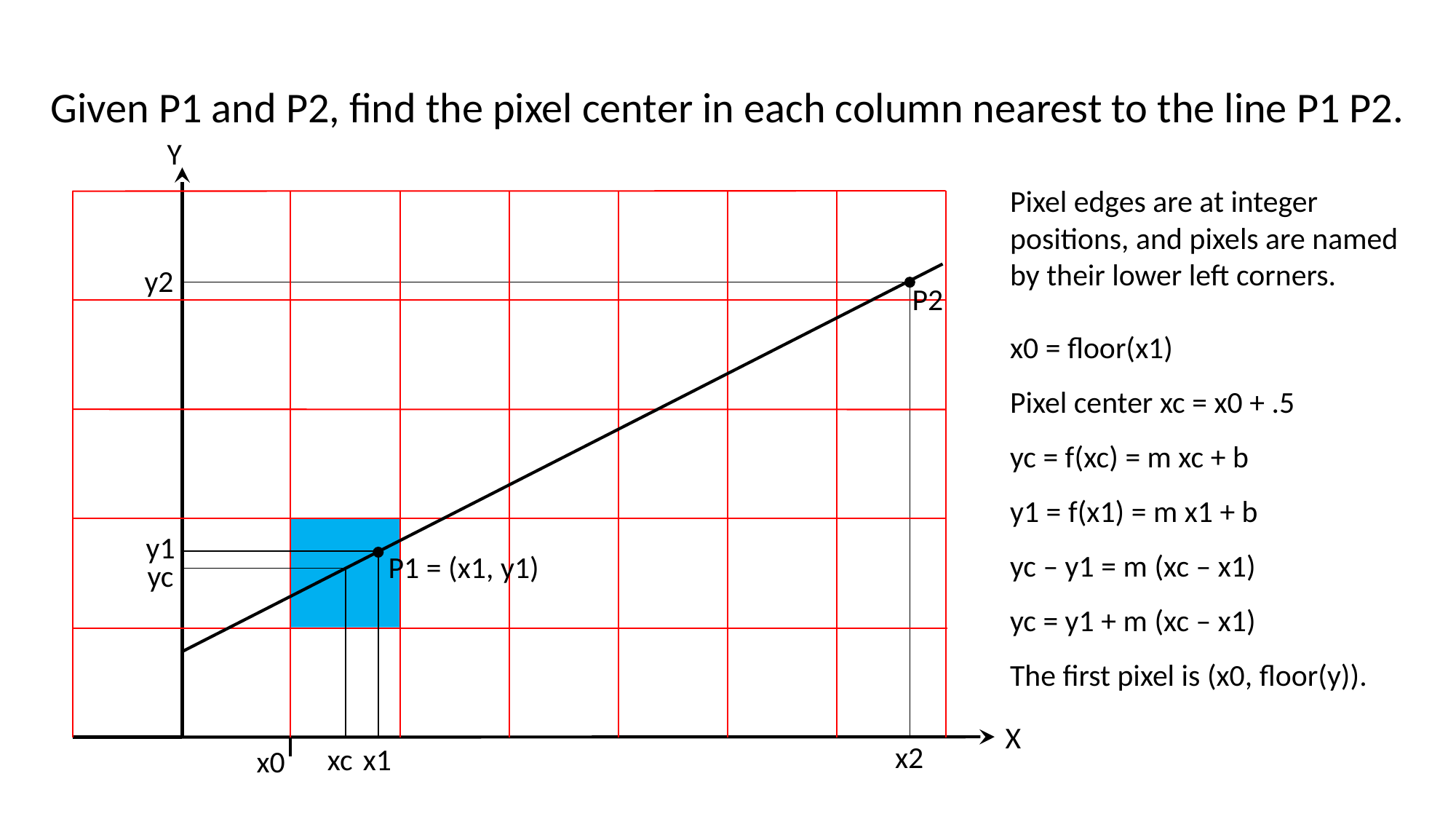

Given P1 and P2, find the pixel center in each column nearest to the line P1 P2.
Y
Pixel edges are at integer positions, and pixels are named by their lower left corners.

x0 = floor(x1)
Pixel center xc = x0 + .5
yc = f(xc) = m xc + b
y1 = f(x1) = m x1 + b
yc – y1 = m (xc – x1)
yc = y1 + m (xc – x1)
The first pixel is (x0, floor(y)).
y2
P2

y1
P1 = (x1, y1)

yc
X
x2
xc
x1
x0